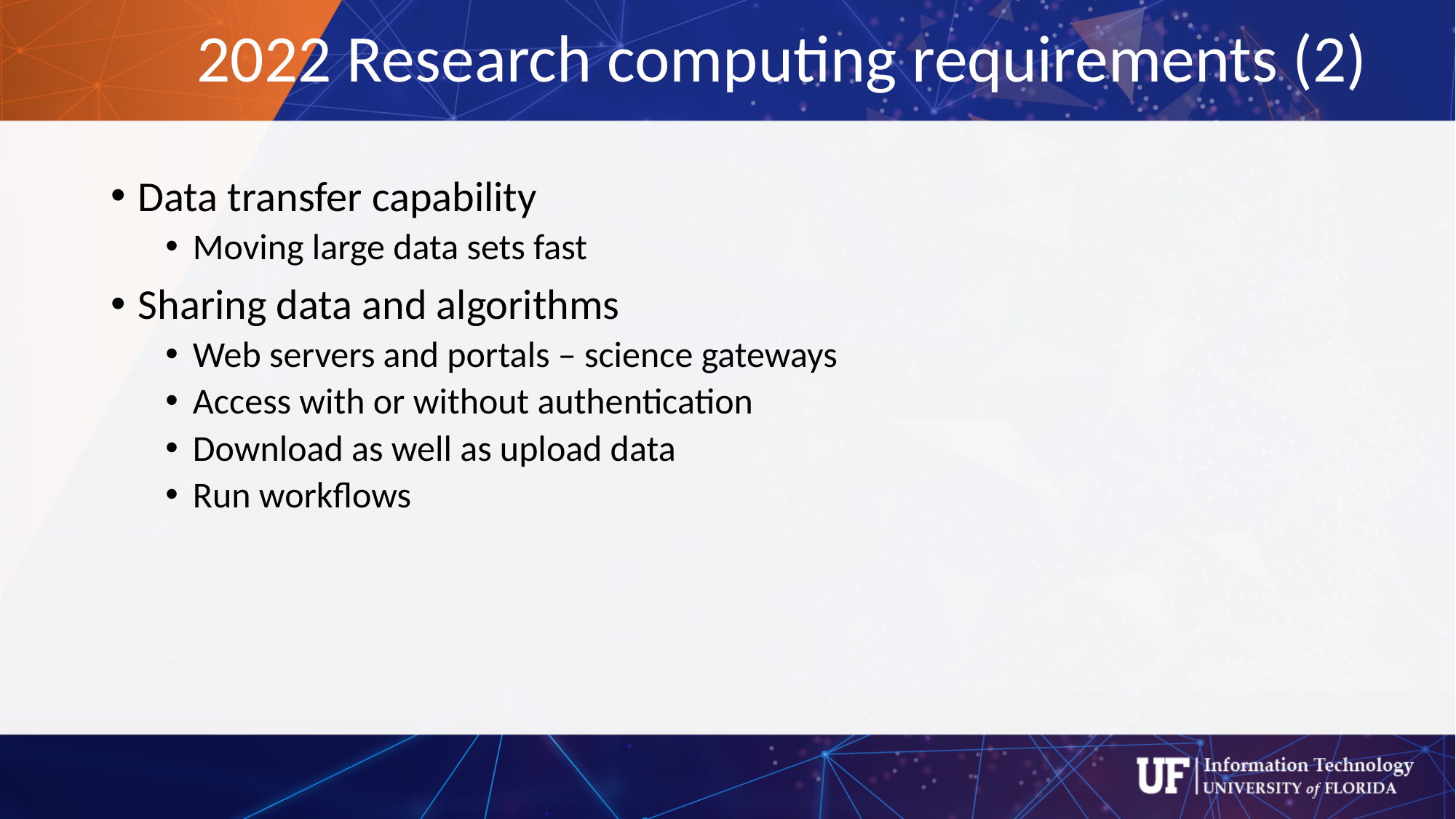

# 2022 Research computing requirements (2)
Data transfer capability
Moving large data sets fast
Sharing data and algorithms
Web servers and portals – science gateways
Access with or without authentication
Download as well as upload data
Run workflows